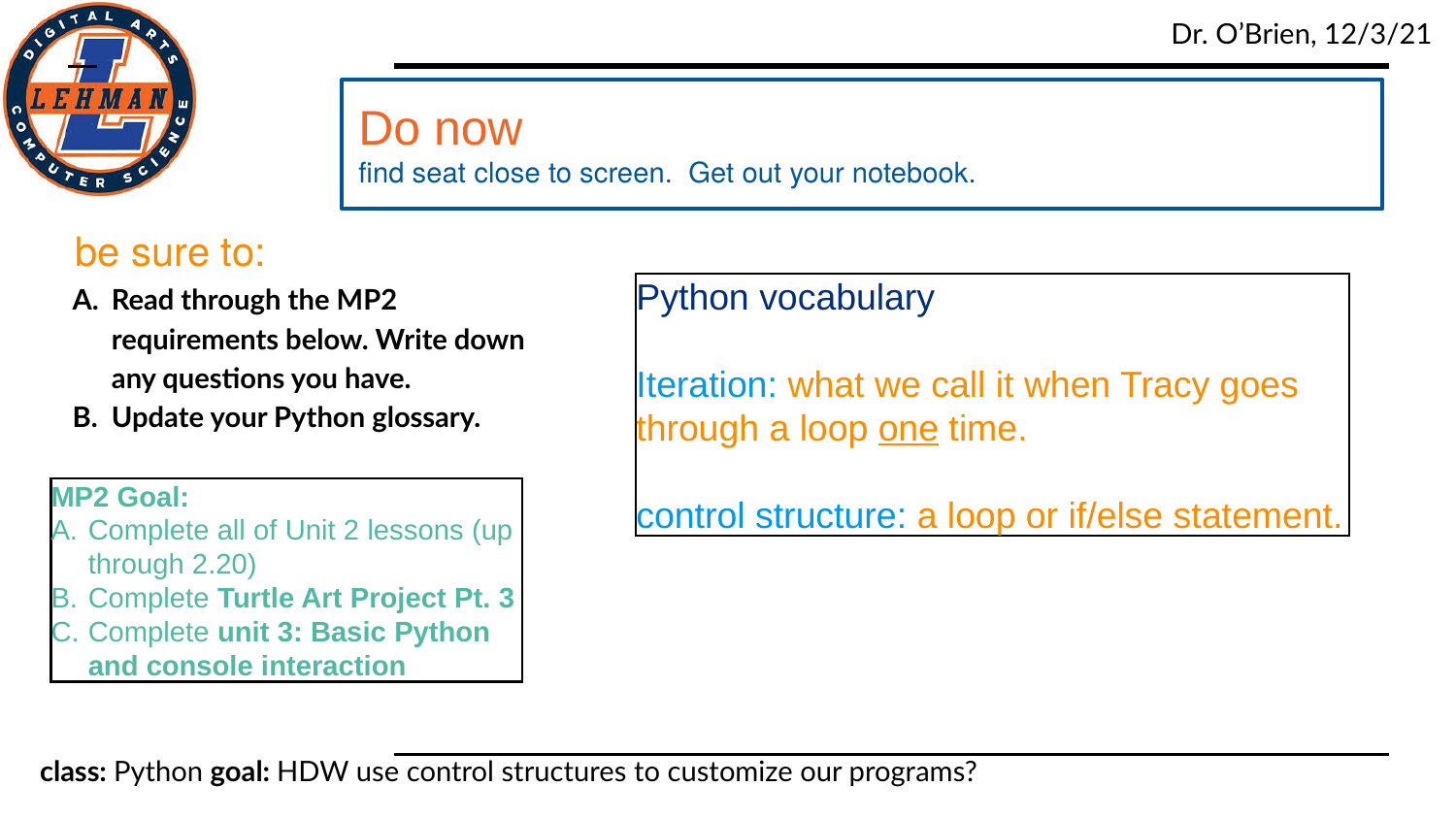

Do now
find seat close to screen.  Get out your notebook.
#
be sure to:
Read through the MP2 requirements below. Write down any questions you have.
Update your Python glossary.
Python vocabulary
Iteration: what we call it when Tracy goes through a loop one time.

control structure: a loop or if/else statement.
MP2 Goal:
Complete all of Unit 2 lessons (up through 2.20)
Complete Turtle Art Project Pt. 3
Complete unit 3: Basic Python and console interaction